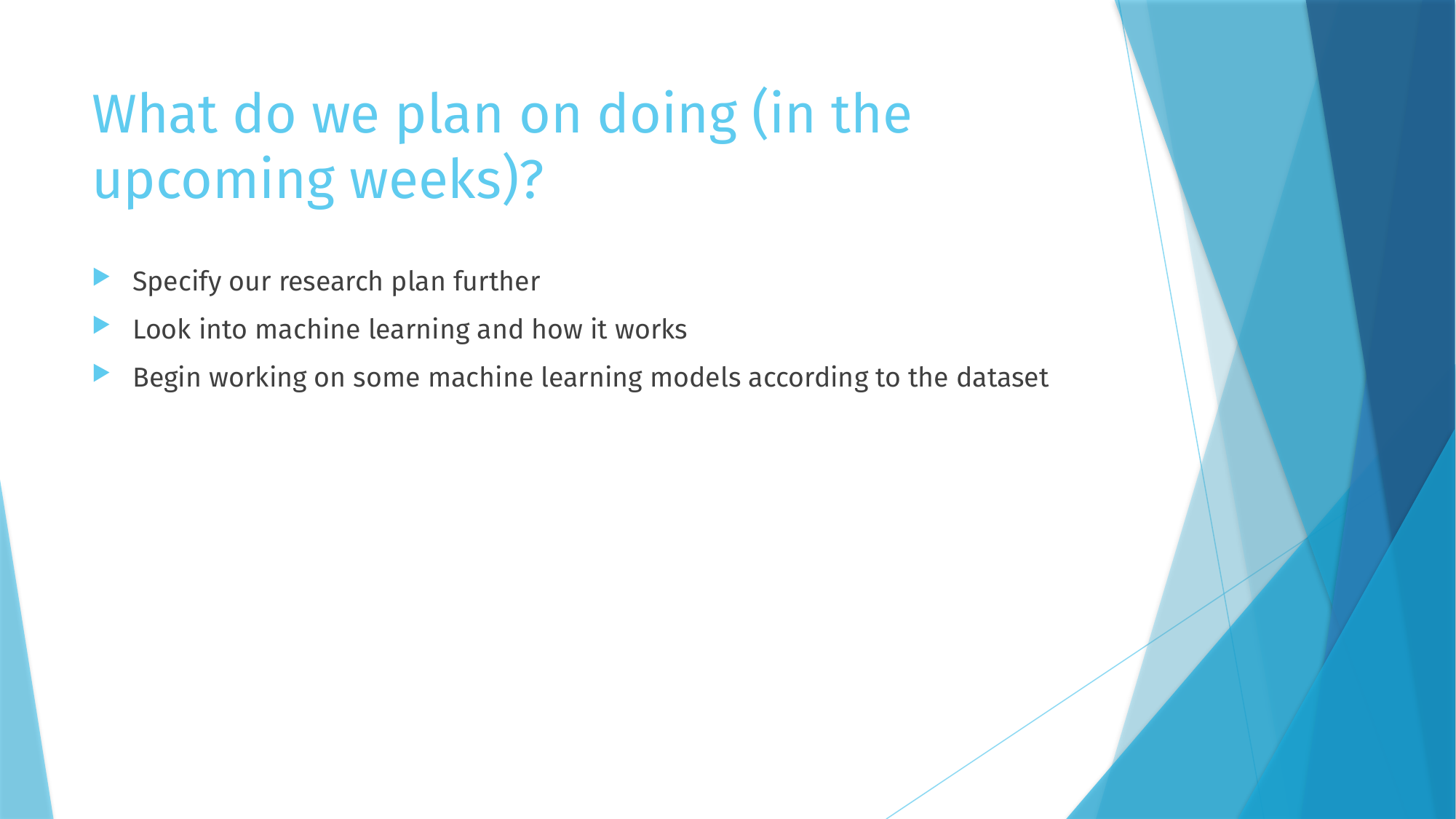

# What do we plan on doing (in the upcoming weeks)?
Specify our research plan further
Look into machine learning and how it works
Begin working on some machine learning models according to the dataset